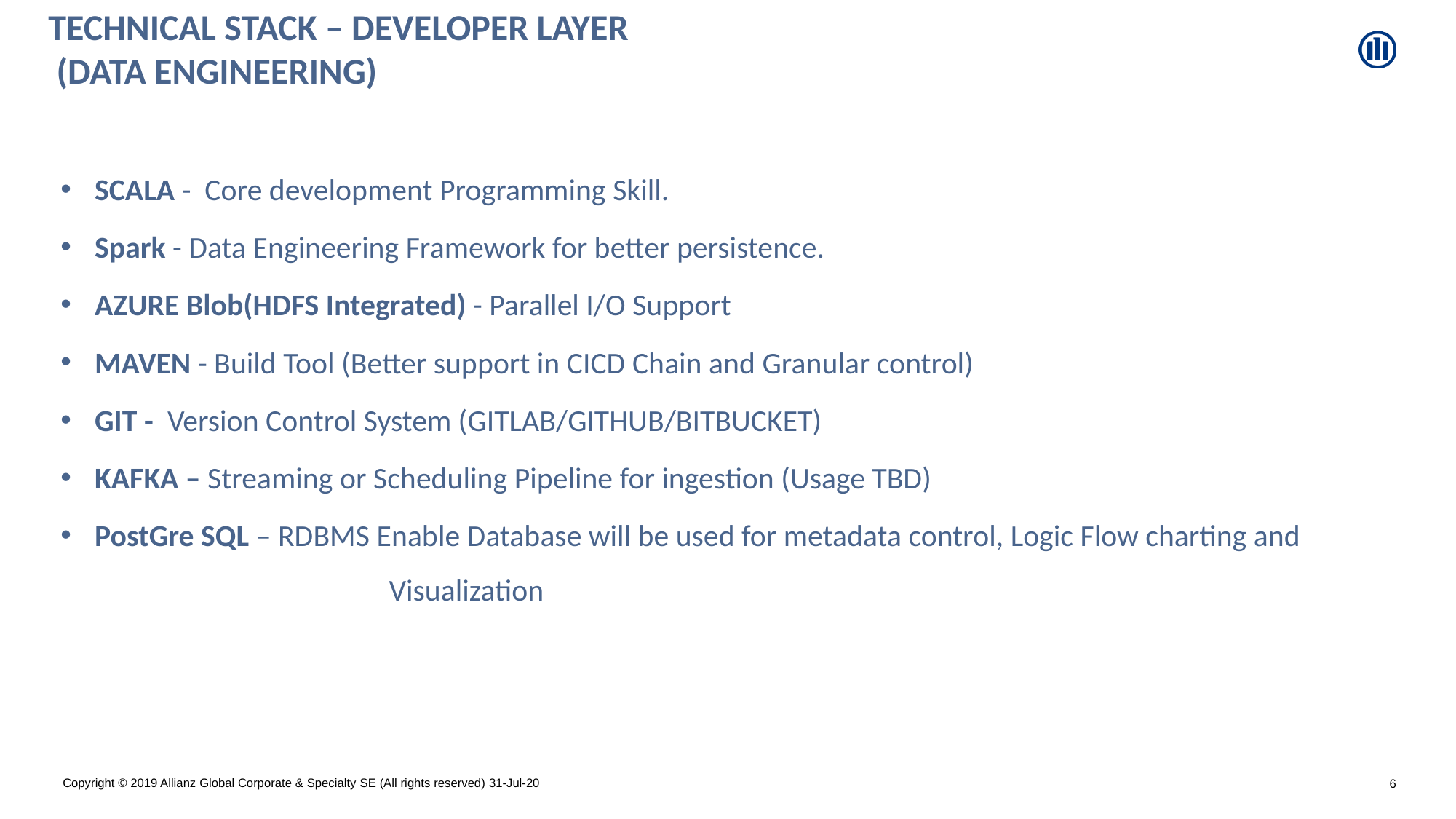

# Technical Stack – Developer layer (Data Engineering)
SCALA -  Core development Programming Skill.
Spark - Data Engineering Framework for better persistence.
AZURE Blob(HDFS Integrated) - Parallel I/O Support
MAVEN - Build Tool (Better support in CICD Chain and Granular control)
GIT -  Version Control System (GITLAB/GITHUB/BITBUCKET)
KAFKA – Streaming or Scheduling Pipeline for ingestion (Usage TBD)
PostGre SQL – RDBMS Enable Database will be used for metadata control, Logic Flow charting and 		           Visualization